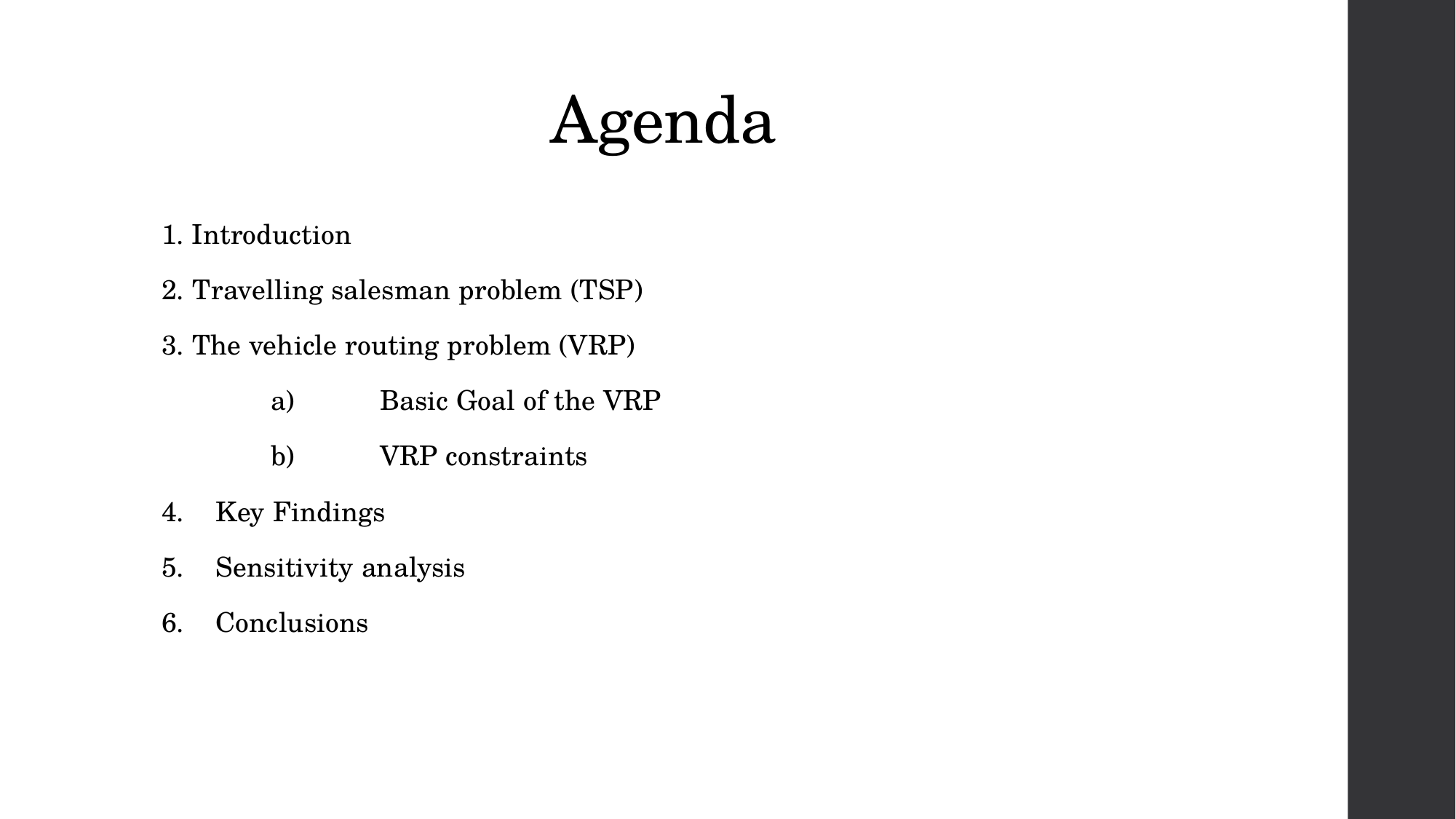

# Agenda
1. Introduction
2. Travelling salesman problem (TSP)
3. The vehicle routing problem (VRP)
	a)	Basic Goal of the VRP
	b)	VRP constraints
4.    Key Findings
5.    Sensitivity analysis
6.    Conclusions